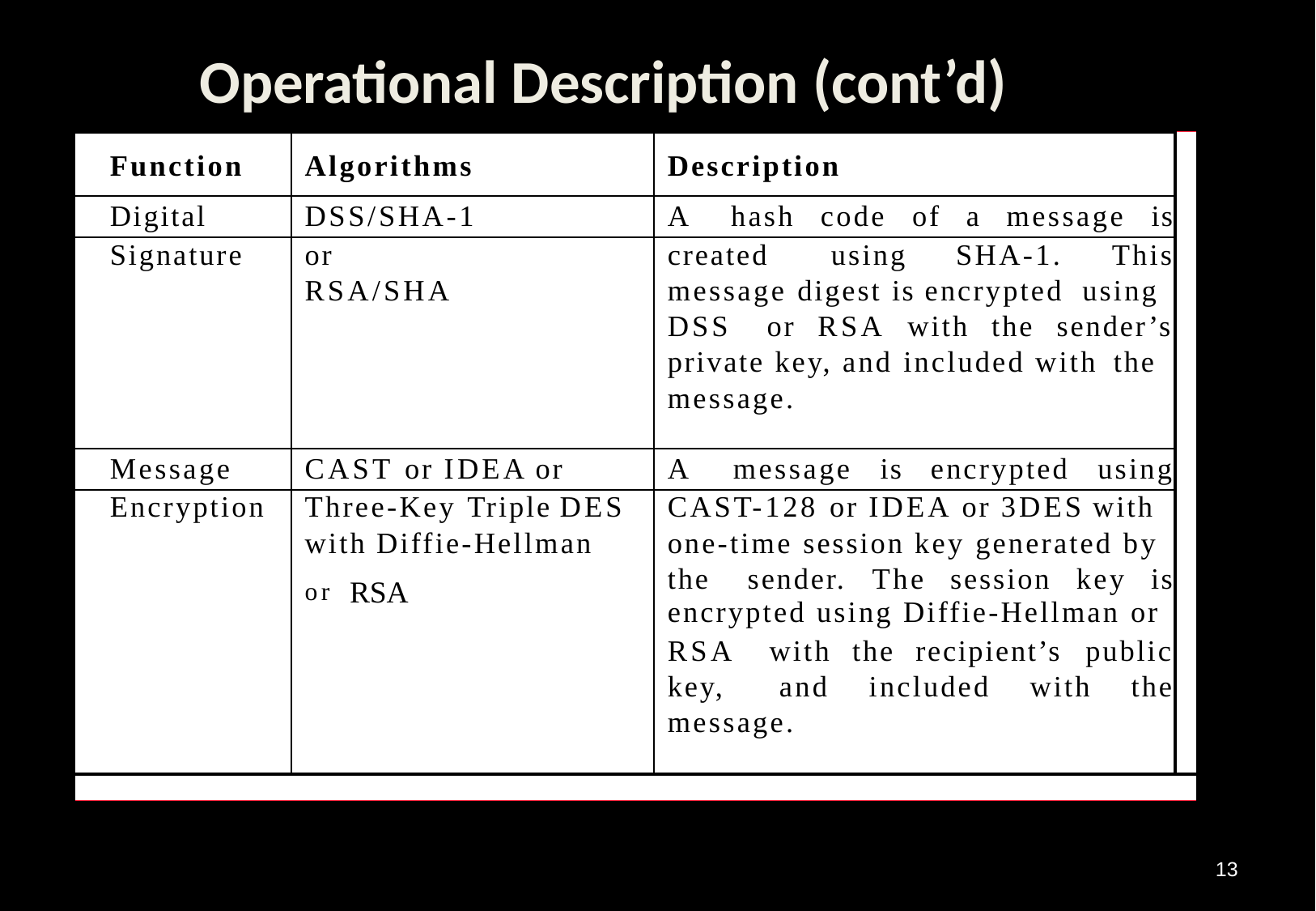

# Operational Description (cont’d)
| Function | Algorithms | Description |  |
| --- | --- | --- | --- |
| Digital | DSS/SHA-1 | A hash code of a message is |  |
| Signature | or | created using SHA-1. This |  |
|  | RSA/SHA | message digest is encrypted using |  |
|  |  | DSS or RSA with the sender’s |  |
|  |  | private key, and included with the |  |
|  |  | message. |  |
| Message | CAST or IDEA or | A message is encrypted using |  |
| Encryption | Three-Key Triple DES | CAST-128 or IDEA or 3DES with |  |
|  | with Diffie-Hellman | one-time session key generated by |  |
|  | or RSA | the sender. The session key is encrypted using Diffie-Hellman or |  |
|  |  | RSA with the recipient’s public |  |
|  |  | key, and included with the |  |
|  |  | message. |  |
|  |  |  |  |
RAS
13